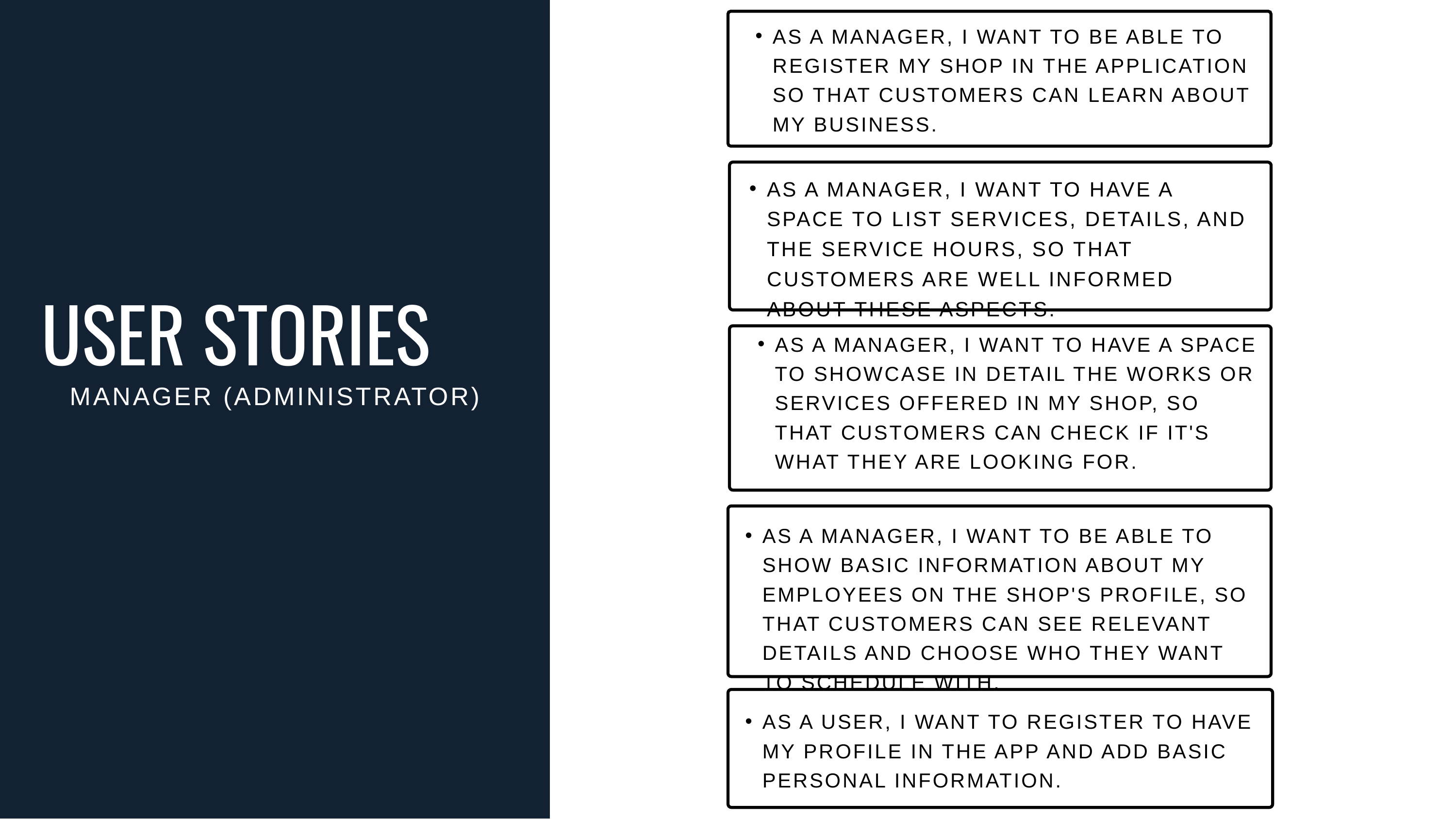

AS A MANAGER, I WANT TO BE ABLE TO REGISTER MY SHOP IN THE APPLICATION SO THAT CUSTOMERS CAN LEARN ABOUT MY BUSINESS.

AS A MANAGER, I WANT TO HAVE A SPACE TO LIST SERVICES, DETAILS, AND THE SERVICE HOURS, SO THAT CUSTOMERS ARE WELL INFORMED ABOUT THESE ASPECTS.
USER STORIES

AS A MANAGER, I WANT TO HAVE A SPACE TO SHOWCASE IN DETAIL THE WORKS OR SERVICES OFFERED IN MY SHOP, SO THAT CUSTOMERS CAN CHECK IF IT'S WHAT THEY ARE LOOKING FOR.
MANAGER (ADMINISTRATOR)

AS A MANAGER, I WANT TO BE ABLE TO SHOW BASIC INFORMATION ABOUT MY EMPLOYEES ON THE SHOP'S PROFILE, SO THAT CUSTOMERS CAN SEE RELEVANT DETAILS AND CHOOSE WHO THEY WANT TO SCHEDULE WITH.

AS A USER, I WANT TO REGISTER TO HAVE MY PROFILE IN THE APP AND ADD BASIC PERSONAL INFORMATION.